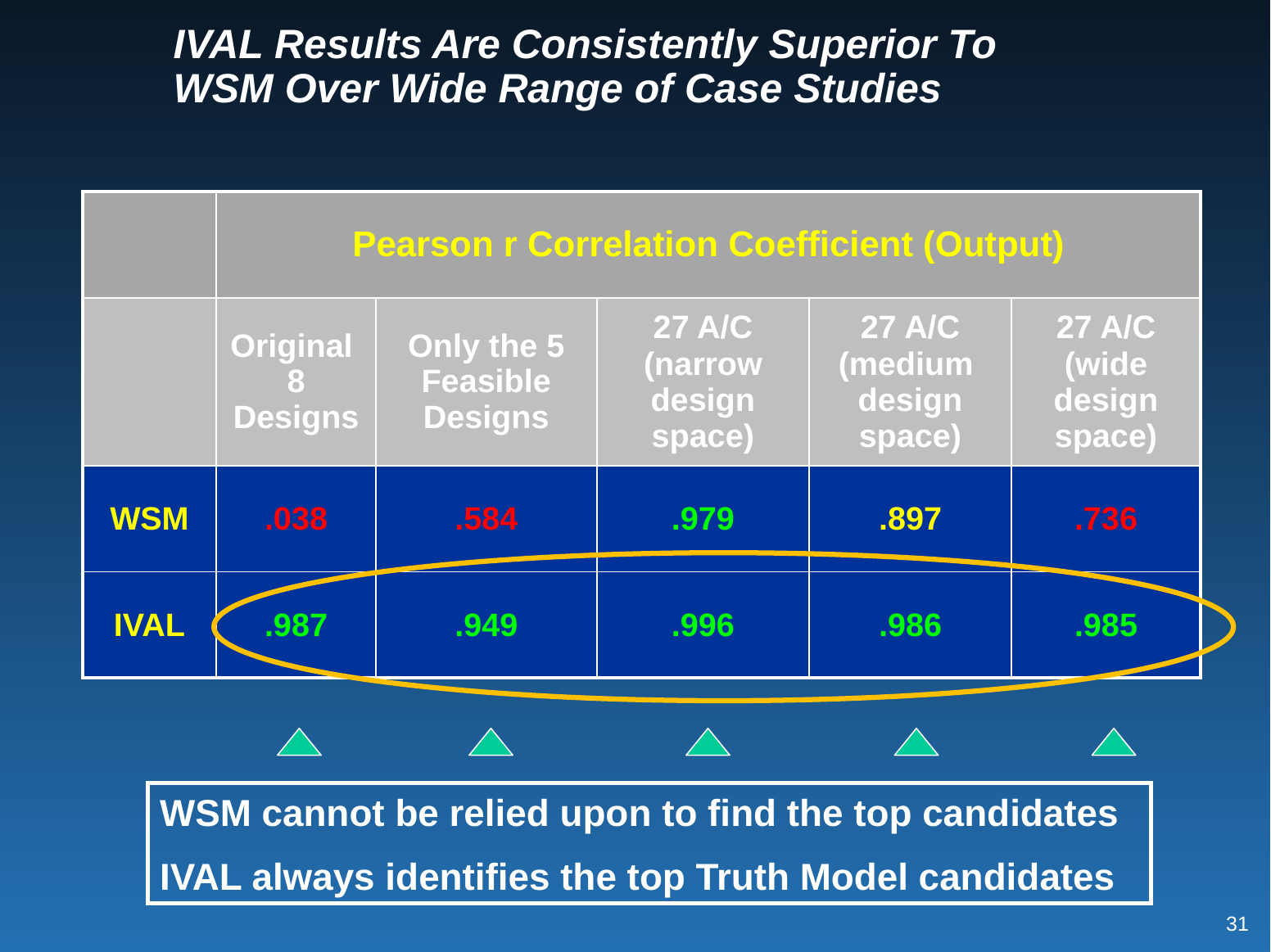

# IVAL Results Are Consistently Superior To WSM Over Wide Range of Case Studies
|  | Pearson r Correlation Coefficient (Output) |  |  |  |  |
| --- | --- | --- | --- | --- | --- |
|  | Original 8 Designs | Only the 5 Feasible Designs | 27 A/C (narrow design space) | 27 A/C (medium design space) | 27 A/C (wide design space) |
| WSM | .038 | .584 |  |  |  |
| IVAL | .987 | .949 |  |  |  |
|  | Pearson r Correlation Coefficient (Output) |  |  |  |  |
| --- | --- | --- | --- | --- | --- |
|  | Original 8 Designs | Only the 5 Feasible Designs | 27 A/C (narrow design space) | 27 A/C (medium design space) | 27 A/C (wide design space) |
| WSM | .038 | .584 | .979 | .897 | .736 |
| IVAL | .987 | .949 | .996 | .986 | .985 |

WSM cannot be relied upon to find the top candidates
IVAL always identifies the top Truth Model candidates